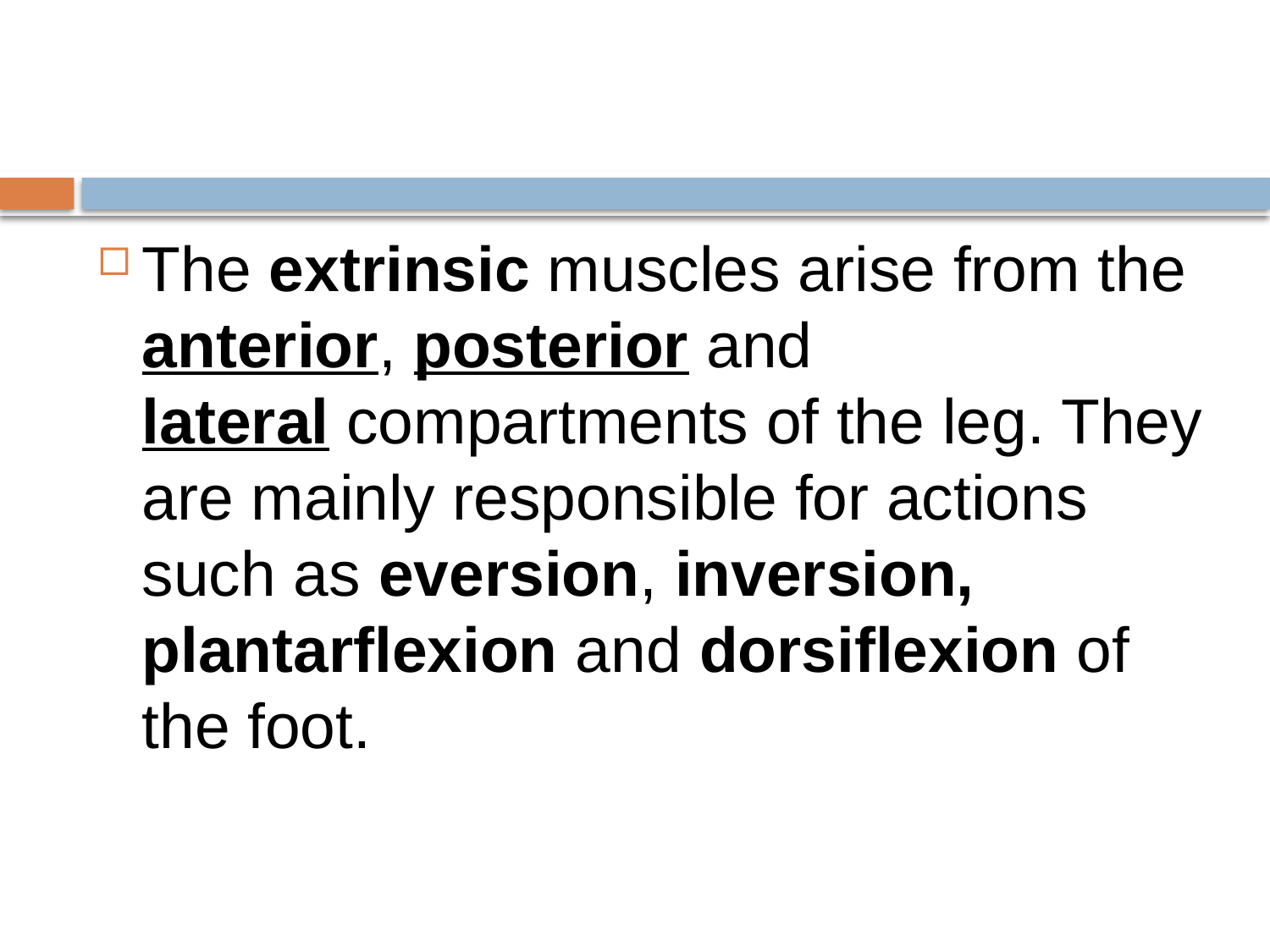

#
The extrinsic muscles arise from the anterior, posterior and lateral compartments of the leg. They are mainly responsible for actions such as eversion, inversion, plantarflexion and dorsiflexion of the foot.